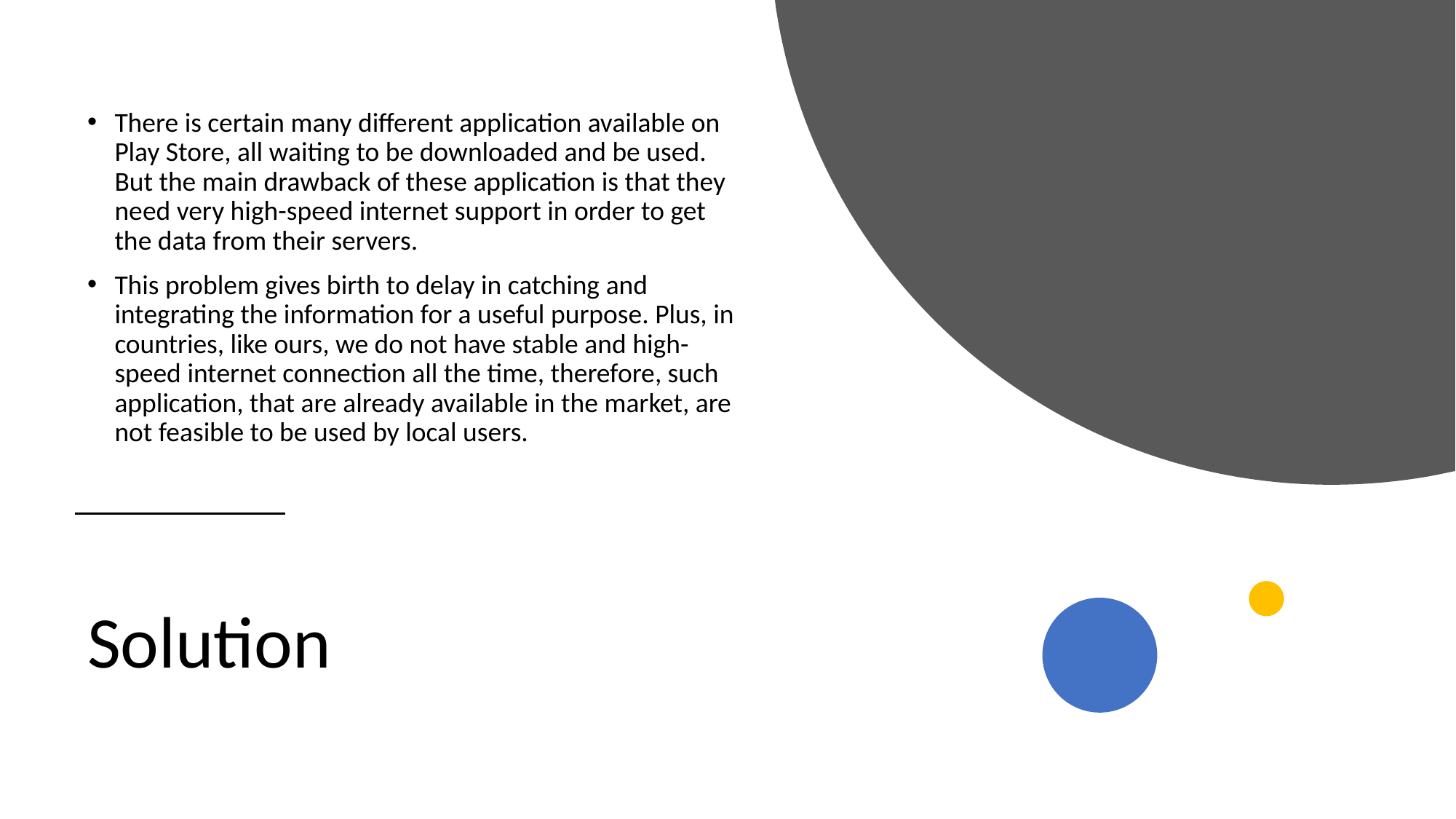

There is certain many different application available on Play Store, all waiting to be downloaded and be used. But the main drawback of these application is that they need very high-speed internet support in order to get the data from their servers.
This problem gives birth to delay in catching and integrating the information for a useful purpose. Plus, in countries, like ours, we do not have stable and high-speed internet connection all the time, therefore, such application, that are already available in the market, are not feasible to be used by local users.
# Solution